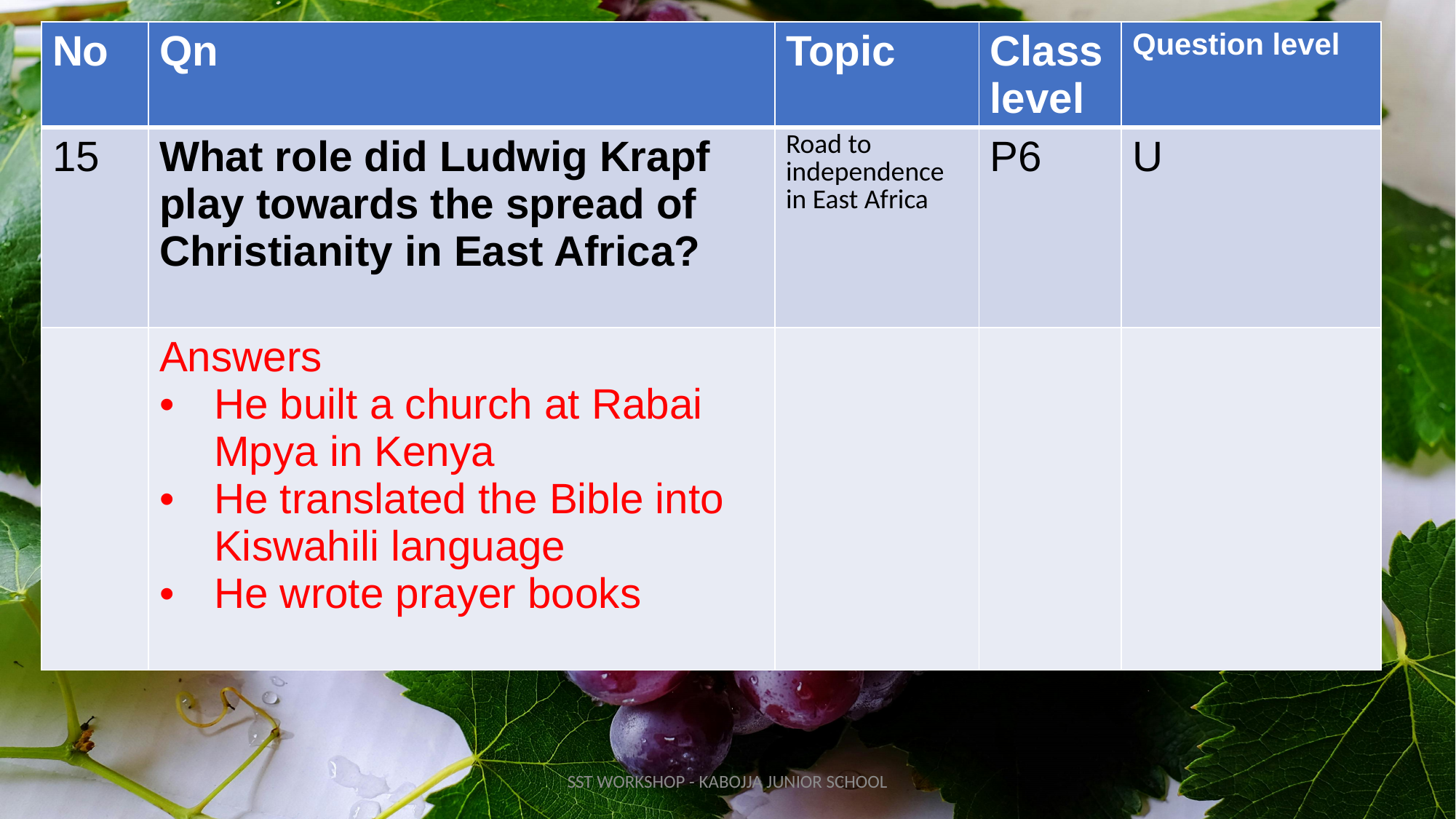

| No | Qn | Topic | Class level | Question level |
| --- | --- | --- | --- | --- |
| 15 | What role did Ludwig Krapf play towards the spread of Christianity in East Africa? | Road to independence in East Africa | P6 | U |
|  | Answers He built a church at Rabai Mpya in Kenya He translated the Bible into Kiswahili language He wrote prayer books |  |  |  |
SST WORKSHOP - KABOJJA JUNIOR SCHOOL